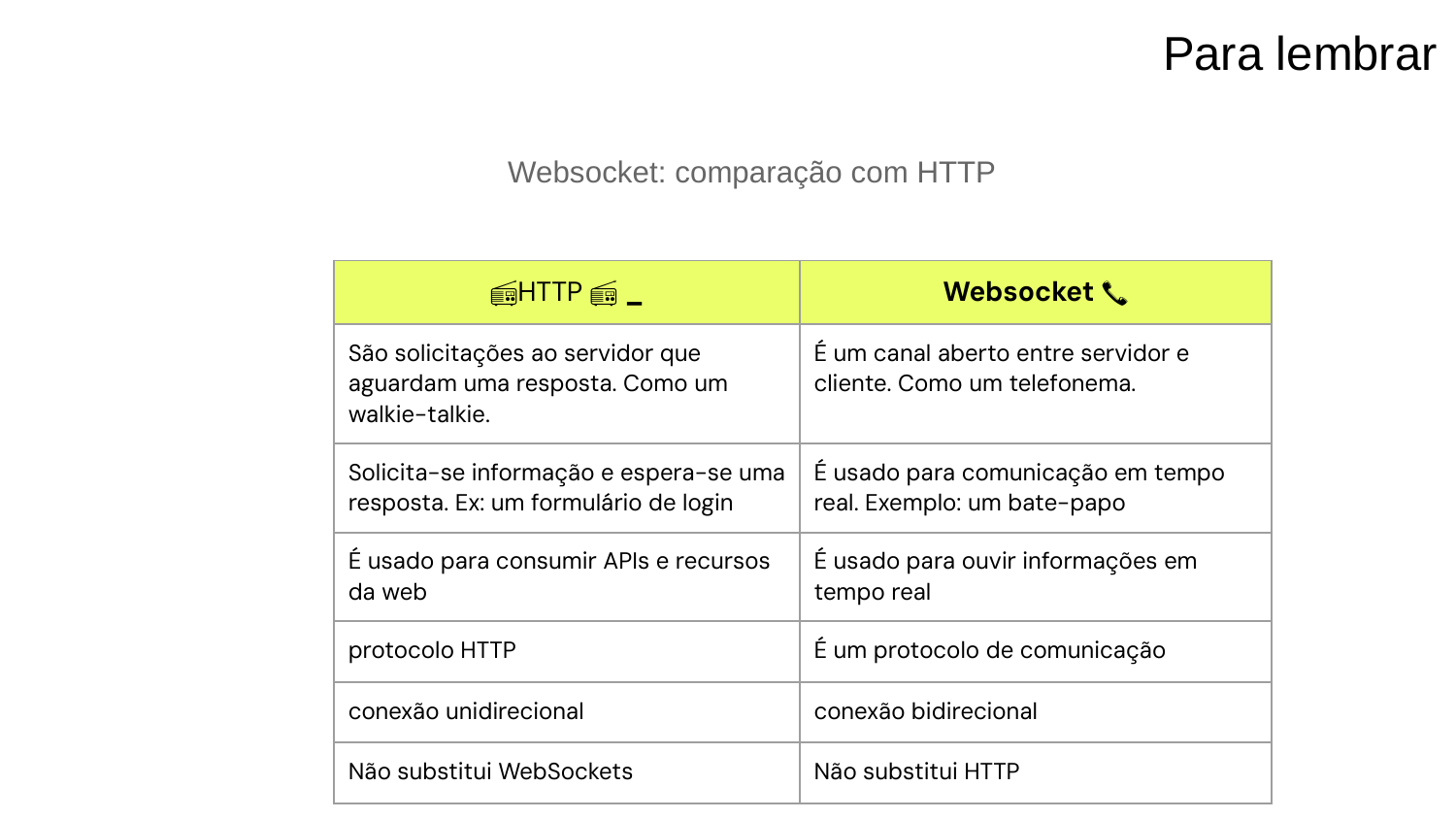

Para lembrar
Websocket: comparação com HTTP
| 📻HTTP 📻 \_ | Websocket 📞 |
| --- | --- |
| São solicitações ao servidor que aguardam uma resposta. Como um walkie-talkie. | É um canal aberto entre servidor e cliente. Como um telefonema. |
| Solicita-se informação e espera-se uma resposta. Ex: um formulário de login | É usado para comunicação em tempo real. Exemplo: um bate-papo |
| É usado para consumir APIs e recursos da web | É usado para ouvir informações em tempo real |
| protocolo HTTP | É um protocolo de comunicação |
| conexão unidirecional | conexão bidirecional |
| Não substitui WebSockets | Não substitui HTTP |